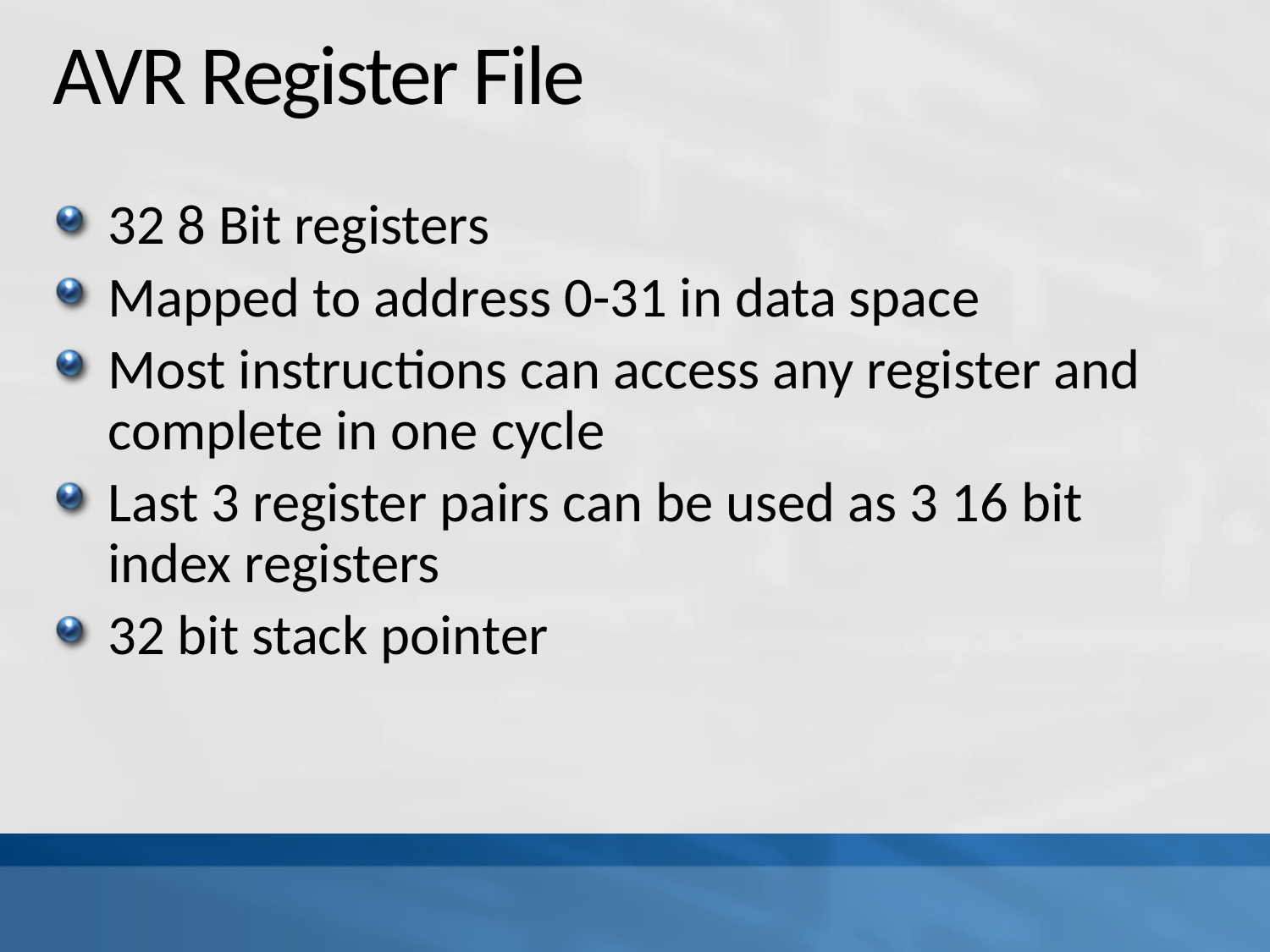

# AVR Register File
32 8 Bit registers
Mapped to address 0-31 in data space
Most instructions can access any register and complete in one cycle
Last 3 register pairs can be used as 3 16 bit index registers
32 bit stack pointer